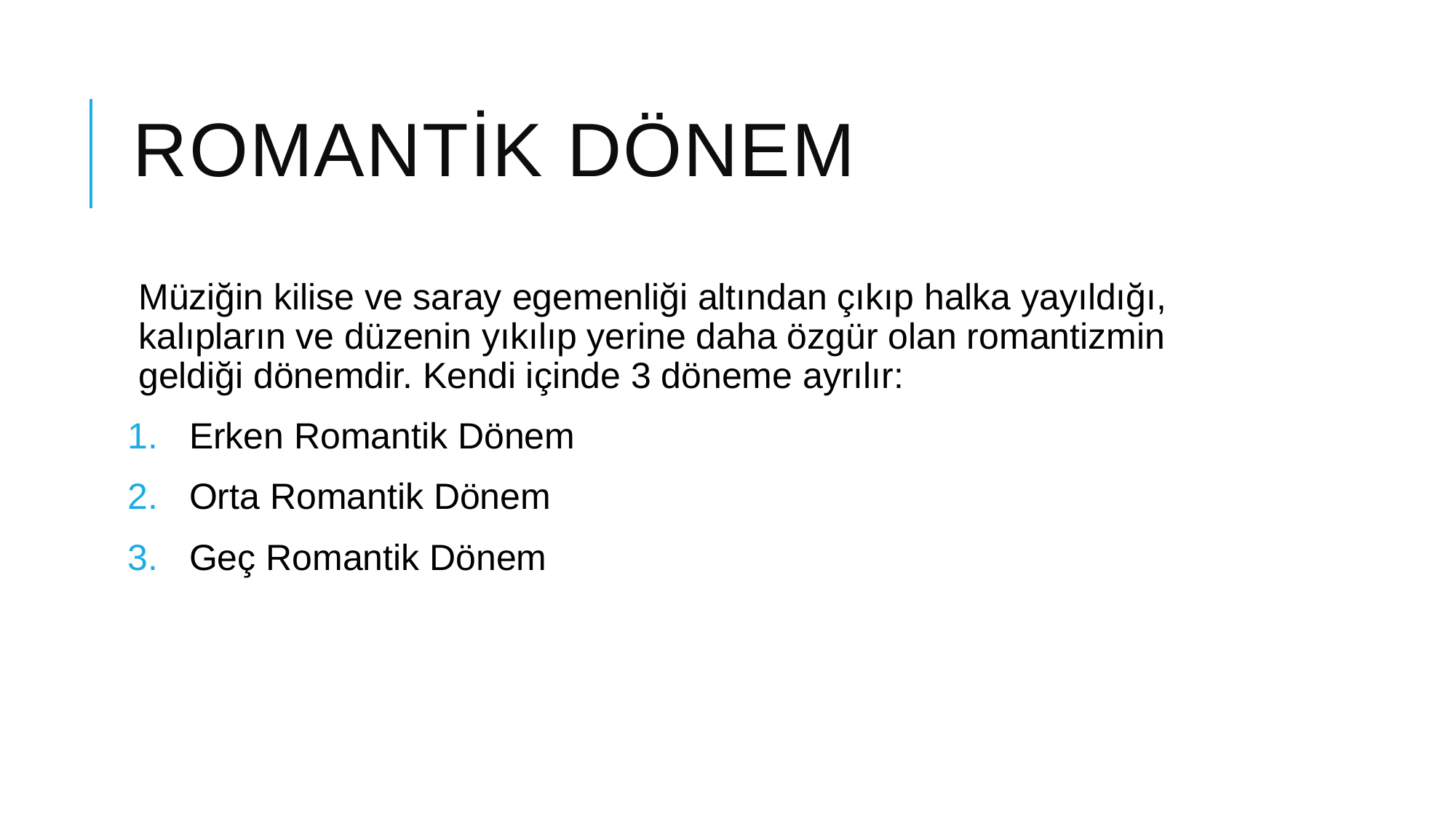

# ROMANTİK DÖNEM
Müziğin kilise ve saray egemenliği altından çıkıp halka yayıldığı, kalıpların ve düzenin yıkılıp yerine daha özgür olan romantizmin geldiği dönemdir. Kendi içinde 3 döneme ayrılır:
Erken Romantik Dönem
Orta Romantik Dönem
Geç Romantik Dönem